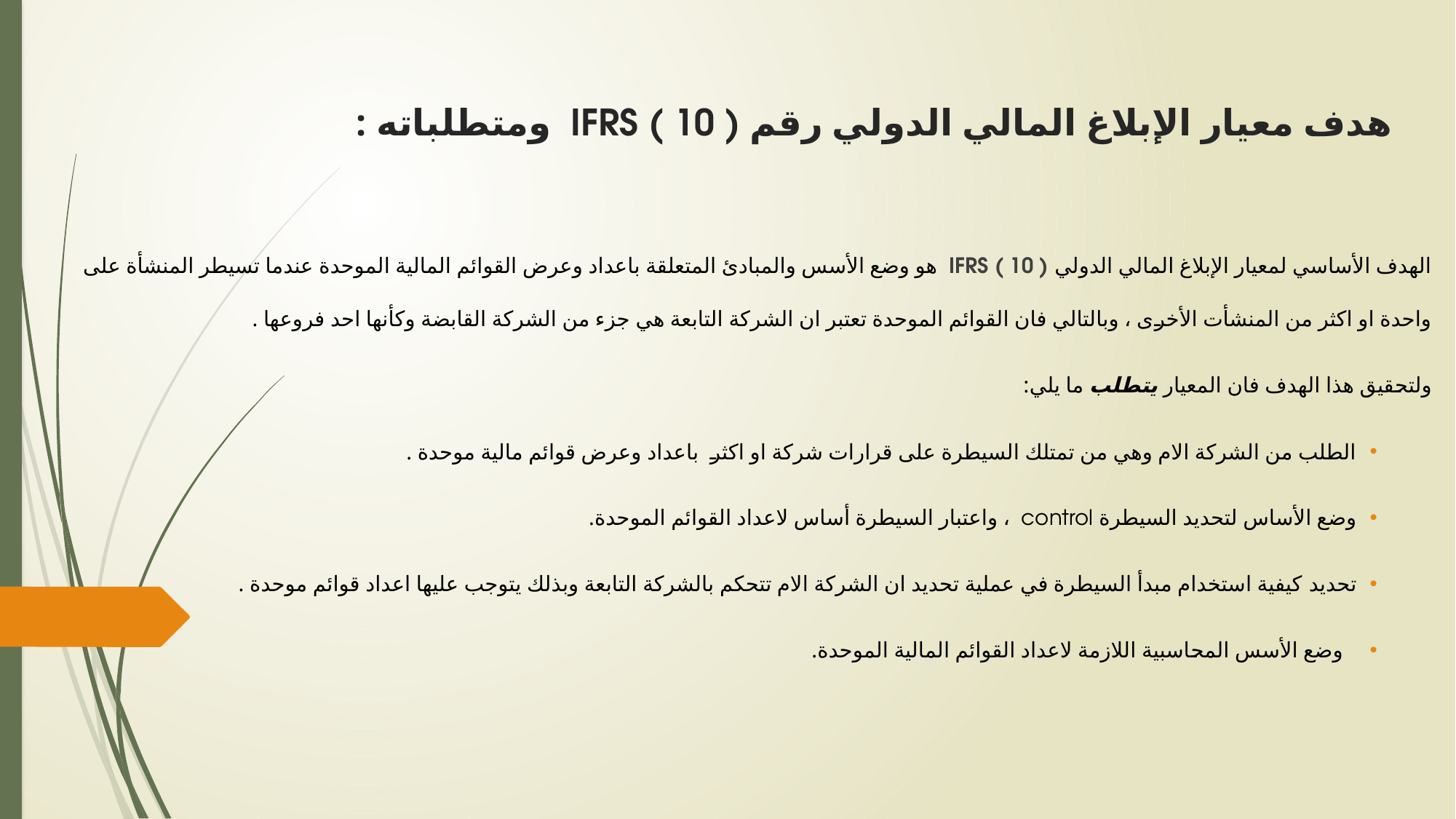

# هدف معيار الإبلاغ المالي الدولي رقم IFRS ( 10 )  ومتطلباته :
الهدف الأساسي لمعيار الإبلاغ المالي الدولي IFRS ( 10 )  هو وضع الأسس والمبادئ المتعلقة باعداد وعرض القوائم المالية الموحدة عندما تسيطر المنشأة على واحدة او اكثر من المنشأت الأخرى ، وبالتالي فان القوائم الموحدة تعتبر ان الشركة التابعة هي جزء من الشركة القابضة وكأنها احد فروعها .
ولتحقيق هذا الهدف فان المعيار يتطلب ما يلي:
الطلب من الشركة الام وهي من تمتلك السيطرة على قرارات شركة او اكثر  باعداد وعرض قوائم مالية موحدة .
وضع الأساس لتحديد السيطرة control  ، واعتبار السيطرة أساس لاعداد القوائم الموحدة.
تحديد كيفية استخدام مبدأ السيطرة في عملية تحديد ان الشركة الام تتحكم بالشركة التابعة وبذلك يتوجب عليها اعداد قوائم موحدة .
وضع الأسس المحاسبية اللازمة لاعداد القوائم المالية الموحدة.